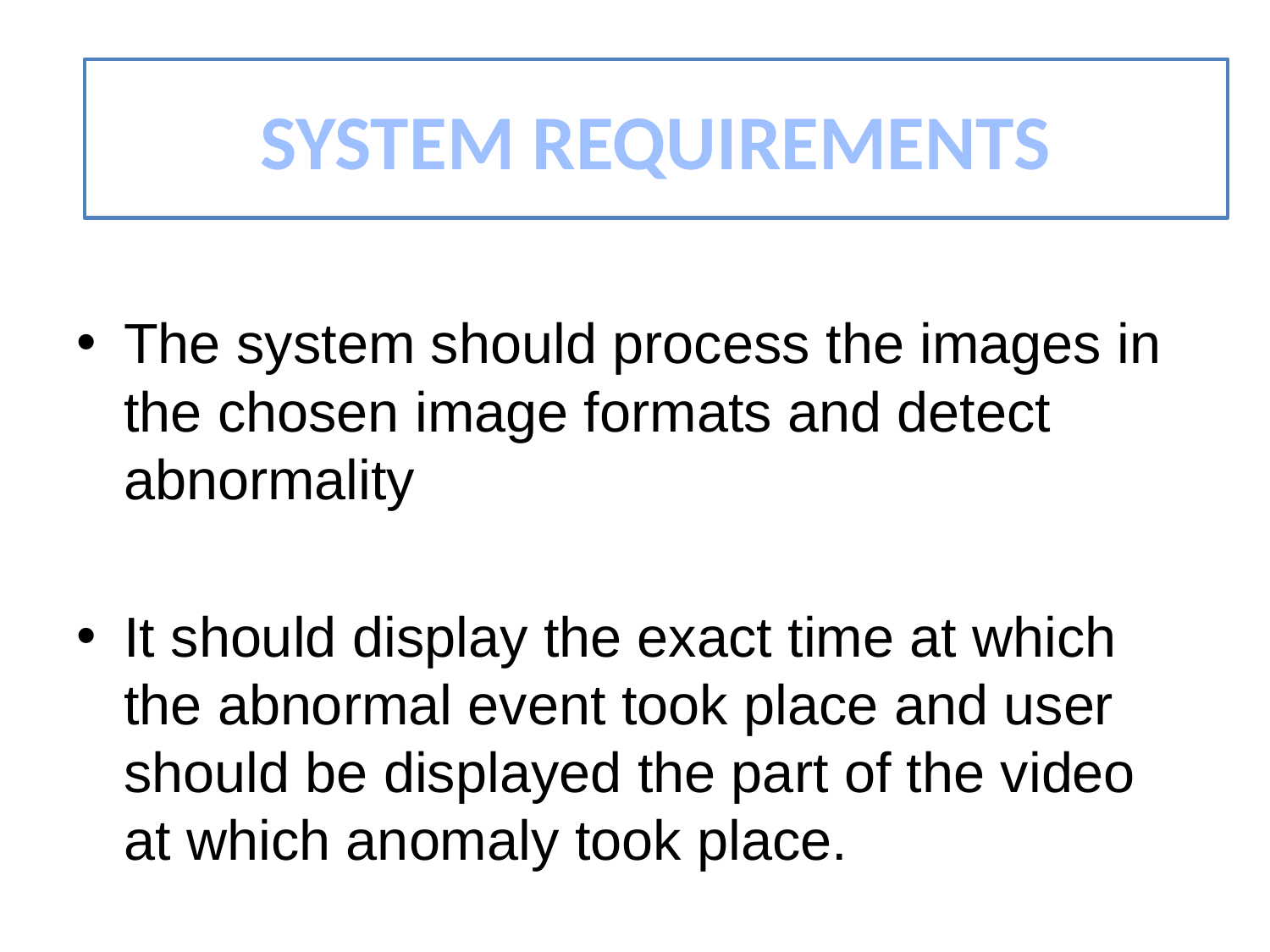

# SYSTEM REQUIREMENTS
SYSTEM REQUIREMENTS

The system should process the images in the chosen image formats and detect abnormality

It should display the exact time at which the abnormal event took place and user should be displayed the part of the video at which anomaly took place.